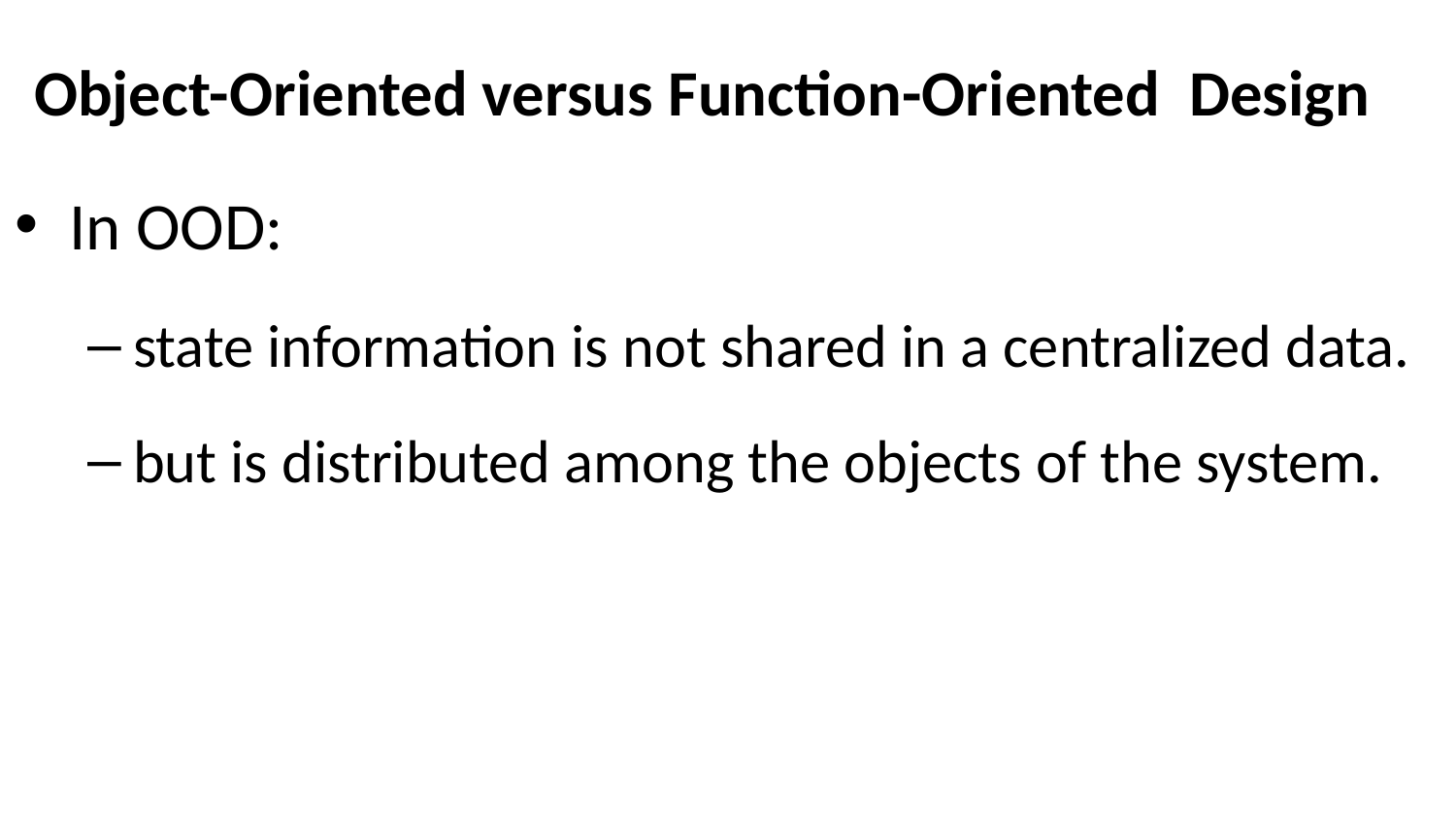

# Object-Oriented versus Function-Oriented  Design
In OOD:
state information is not shared in a centralized data.
but is distributed among the objects of the system.